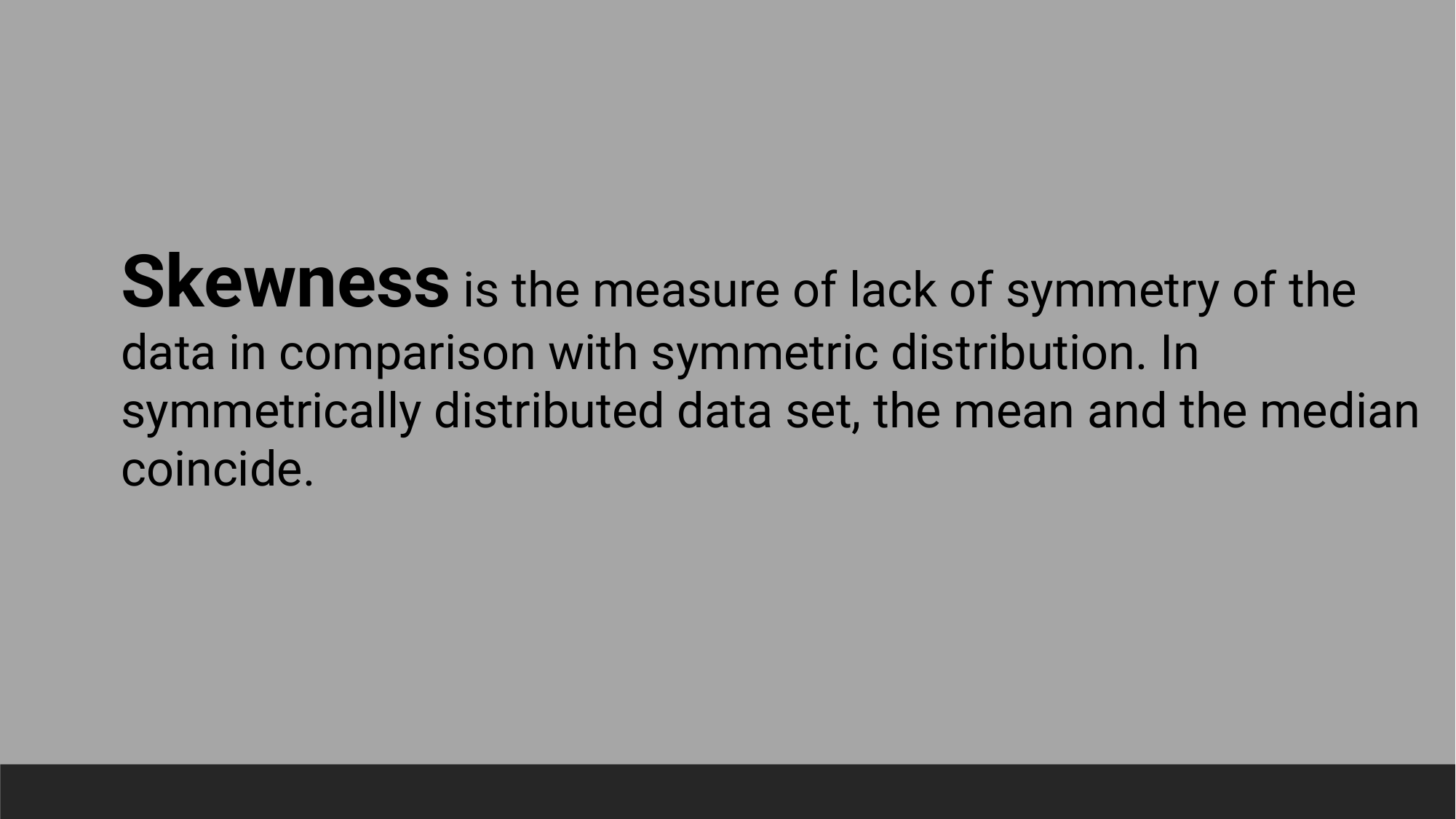

Skewness is the measure of lack of symmetry of the data in comparison with symmetric distribution. In symmetrically distributed data set, the mean and the median coincide.